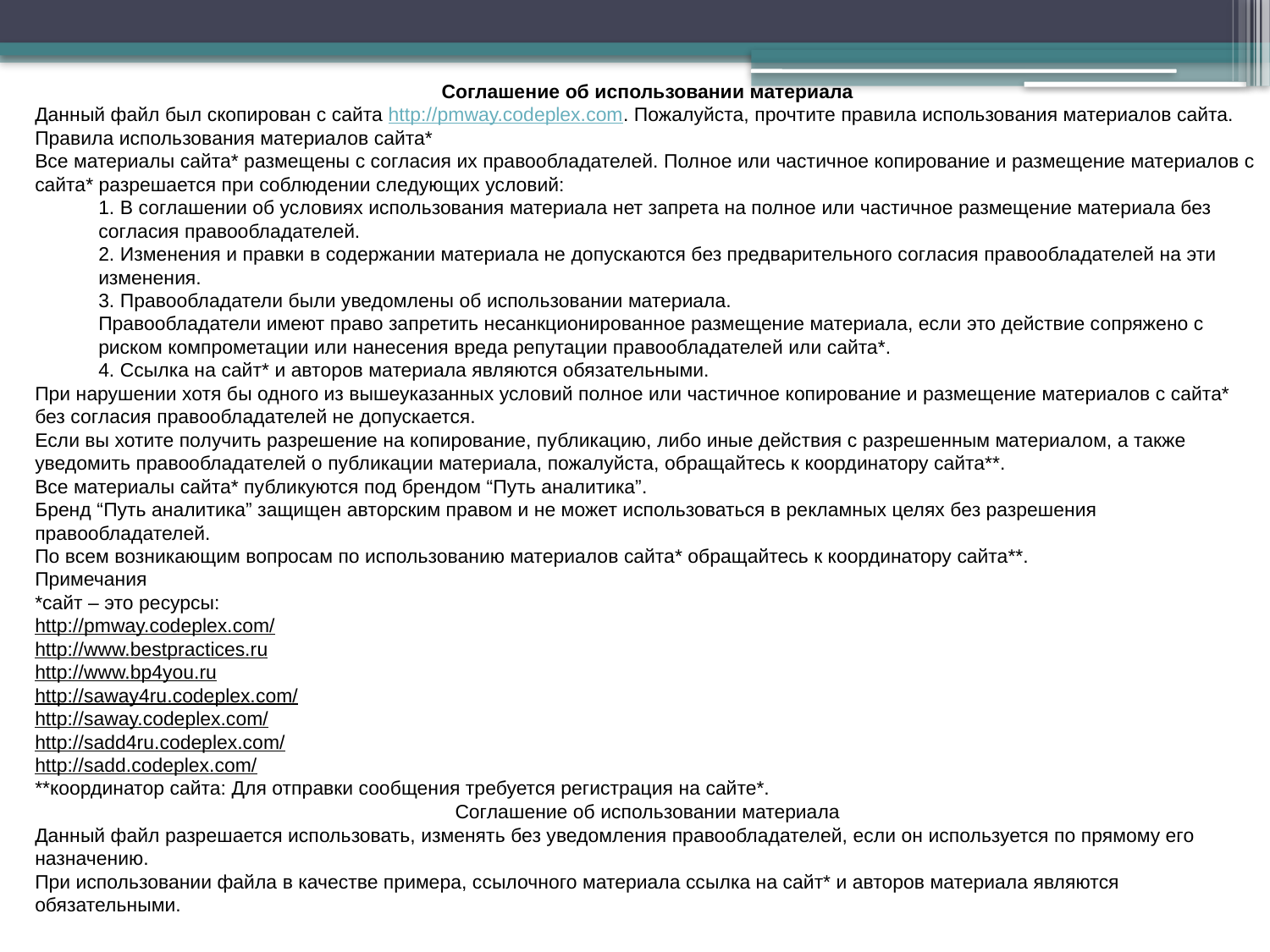

Соглашение об использовании материала
Данный файл был скопирован с сайта http://pmway.codeplex.com. Пожалуйста, прочтите правила использования материалов сайта.
Правила использования материалов сайта*
Все материалы сайта* размещены с согласия их правообладателей. Полное или частичное копирование и размещение материалов с сайта* разрешается при соблюдении следующих условий:
1. В соглашении об условиях использования материала нет запрета на полное или частичное размещение материала без согласия правообладателей.
2. Изменения и правки в содержании материала не допускаются без предварительного согласия правообладателей на эти изменения.
3. Правообладатели были уведомлены об использовании материала.
Правообладатели имеют право запретить несанкционированное размещение материала, если это действие сопряжено с риском компрометации или нанесения вреда репутации правообладателей или сайта*.
4. Ссылка на сайт* и авторов материала являются обязательными.
При нарушении хотя бы одного из вышеуказанных условий полное или частичное копирование и размещение материалов с сайта* без согласия правообладателей не допускается.
Если вы хотите получить разрешение на копирование, публикацию, либо иные действия с разрешенным материалом, а также уведомить правообладателей о публикации материала, пожалуйста, обращайтесь к координатору сайта**.
Все материалы сайта* публикуются под брендом “Путь аналитика”.
Бренд “Путь аналитика” защищен авторским правом и не может использоваться в рекламных целях без разрешения правообладателей.
По всем возникающим вопросам по использованию материалов сайта* обращайтесь к координатору сайта**.
Примечания
*сайт – это ресурсы:
http://pmway.codeplex.com/
http://www.bestpractices.ru
http://www.bp4you.ru
http://saway4ru.codeplex.com/
http://saway.codeplex.com/
http://sadd4ru.codeplex.com/
http://sadd.codeplex.com/
**координатор сайта: Для отправки сообщения требуется регистрация на сайте*.
Соглашение об использовании материала
Данный файл разрешается использовать, изменять без уведомления правообладателей, если он используется по прямому его назначению.
При использовании файла в качестве примера, ссылочного материала ссылка на сайт* и авторов материала являются обязательными.